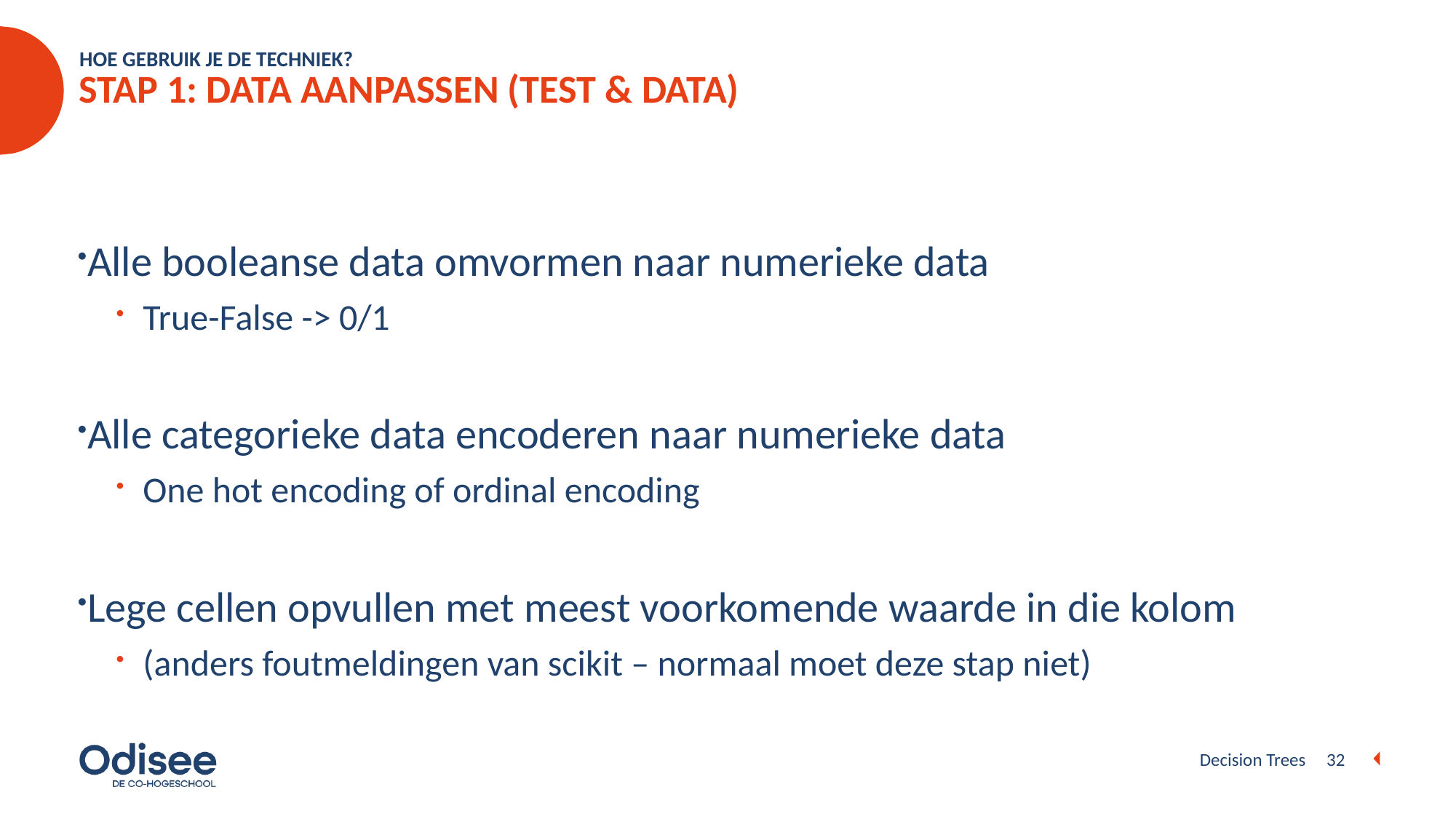

HOE GEBRUIK JE DE TECHNIEK?
# STAP 1: DATA AANPASSEN (TEST & DATA)
Alle booleanse data omvormen naar numerieke data
True-False -> 0/1

Alle categorieke data encoderen naar numerieke data
One hot encoding of ordinal encoding

Lege cellen opvullen met meest voorkomende waarde in die kolom
(anders foutmeldingen van scikit – normaal moet deze stap niet)
Decision Trees

32